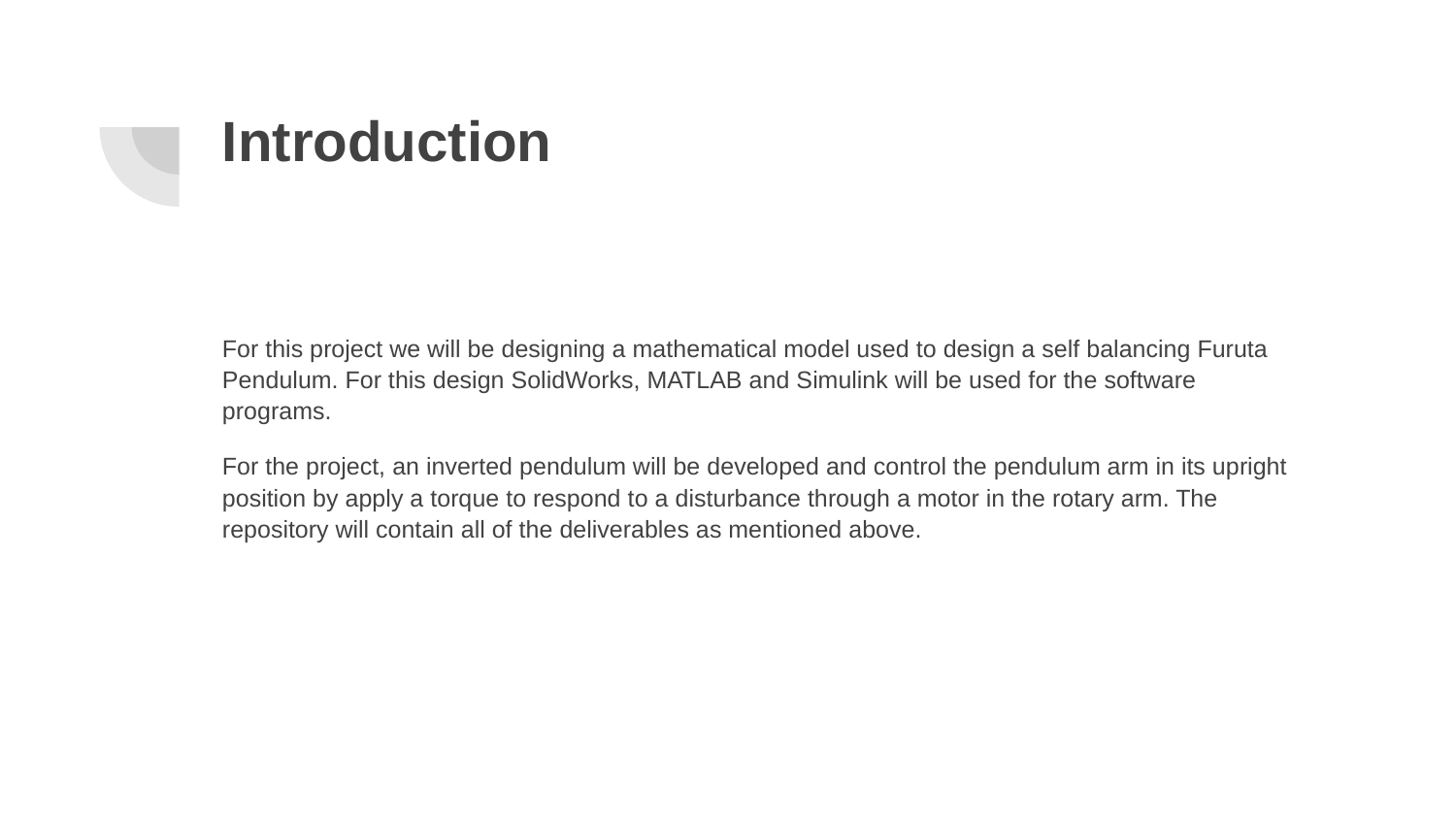

# Introduction
For this project we will be designing a mathematical model used to design a self balancing Furuta Pendulum. For this design SolidWorks, MATLAB and Simulink will be used for the software programs.
For the project, an inverted pendulum will be developed and control the pendulum arm in its upright position by apply a torque to respond to a disturbance through a motor in the rotary arm. The repository will contain all of the deliverables as mentioned above.